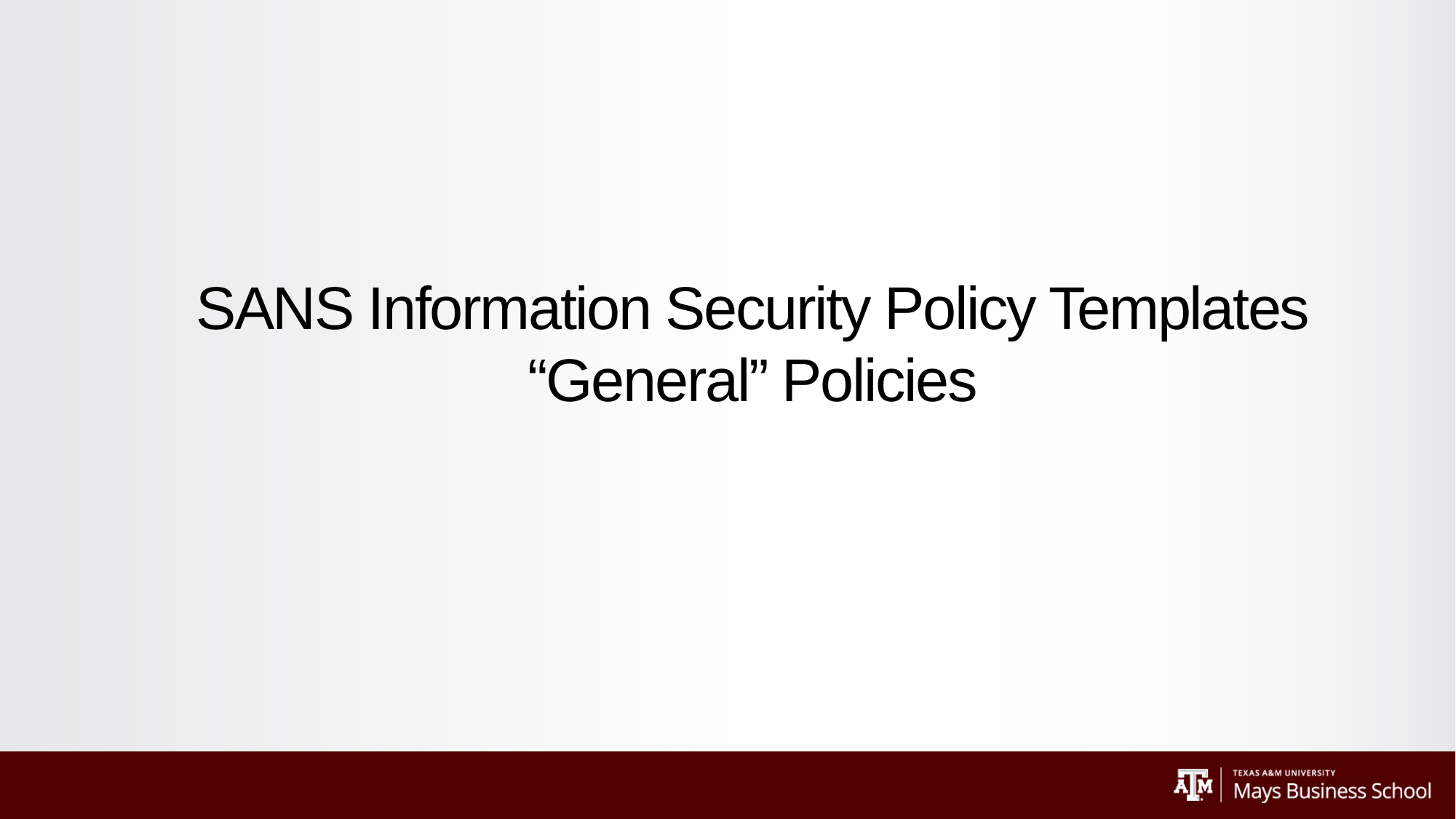

# SANS Information Security Policy Templates “General” Policies